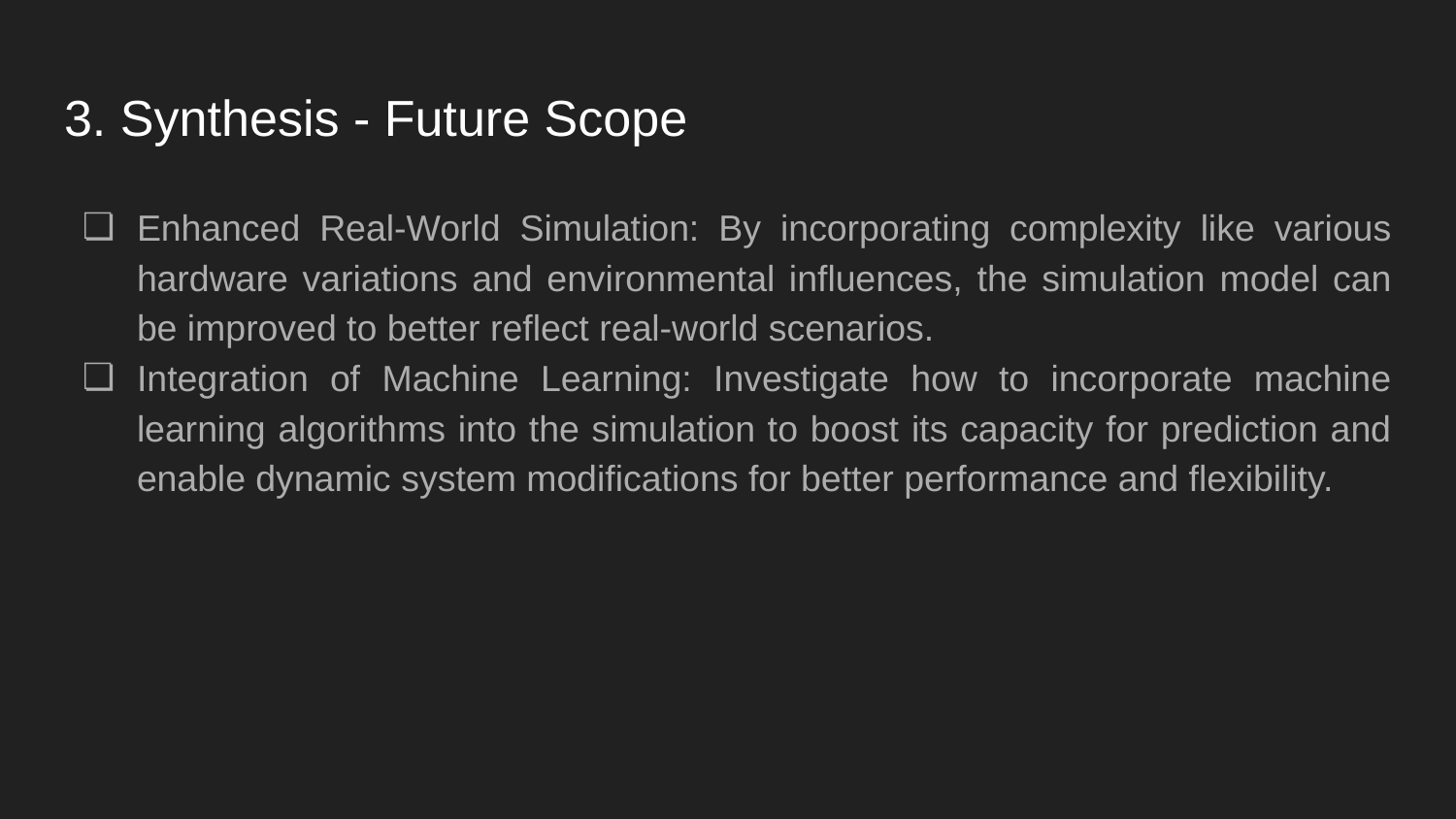

# 3. Synthesis - Future Scope
Enhanced Real-World Simulation: By incorporating complexity like various hardware variations and environmental influences, the simulation model can be improved to better reflect real-world scenarios.
Integration of Machine Learning: Investigate how to incorporate machine learning algorithms into the simulation to boost its capacity for prediction and enable dynamic system modifications for better performance and flexibility.